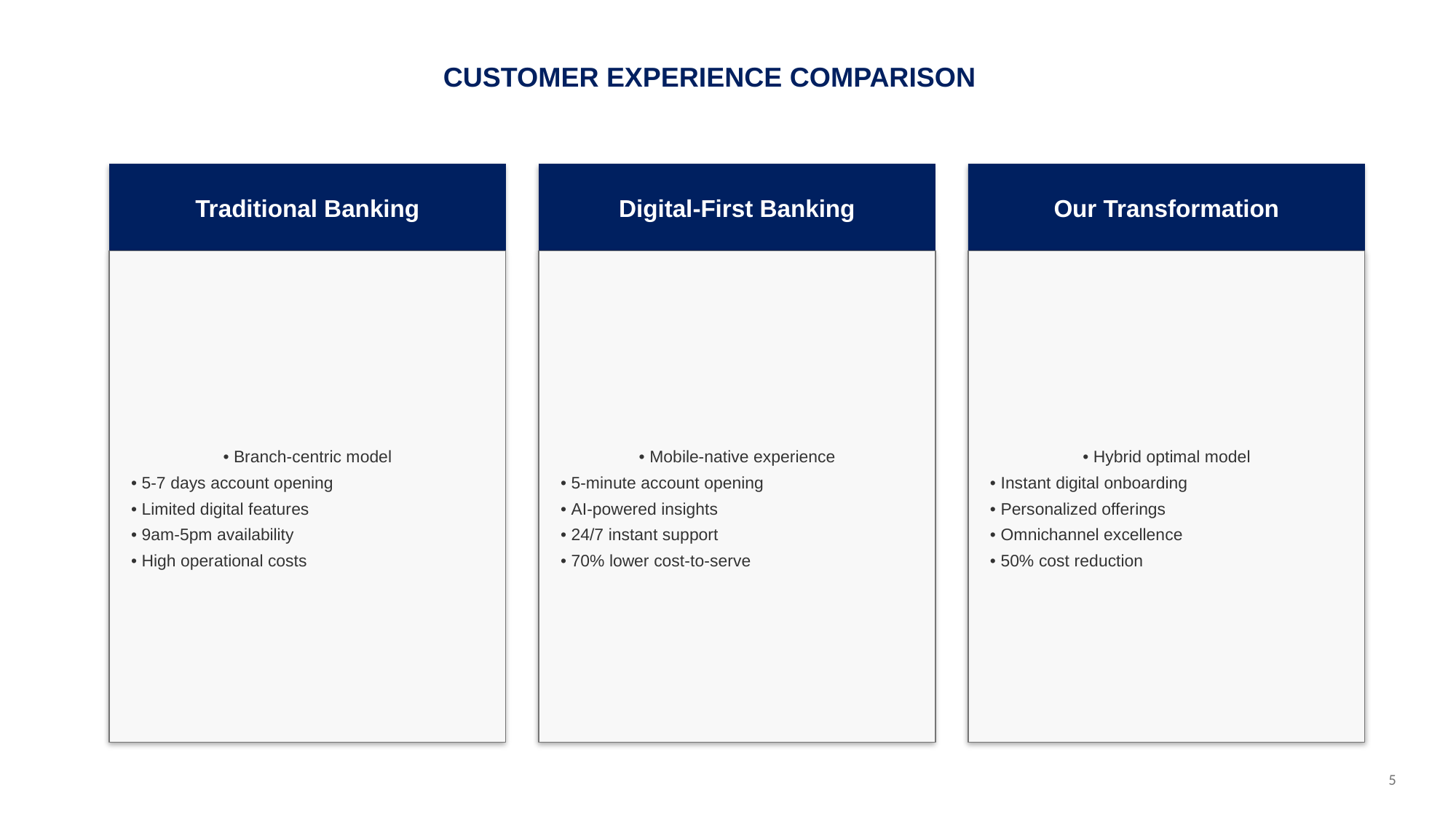

CUSTOMER EXPERIENCE COMPARISON
Traditional Banking
Digital-First Banking
Our Transformation
• Branch-centric model
• 5-7 days account opening
• Limited digital features
• 9am-5pm availability
• High operational costs
• Mobile-native experience
• 5-minute account opening
• AI-powered insights
• 24/7 instant support
• 70% lower cost-to-serve
• Hybrid optimal model
• Instant digital onboarding
• Personalized offerings
• Omnichannel excellence
• 50% cost reduction
5